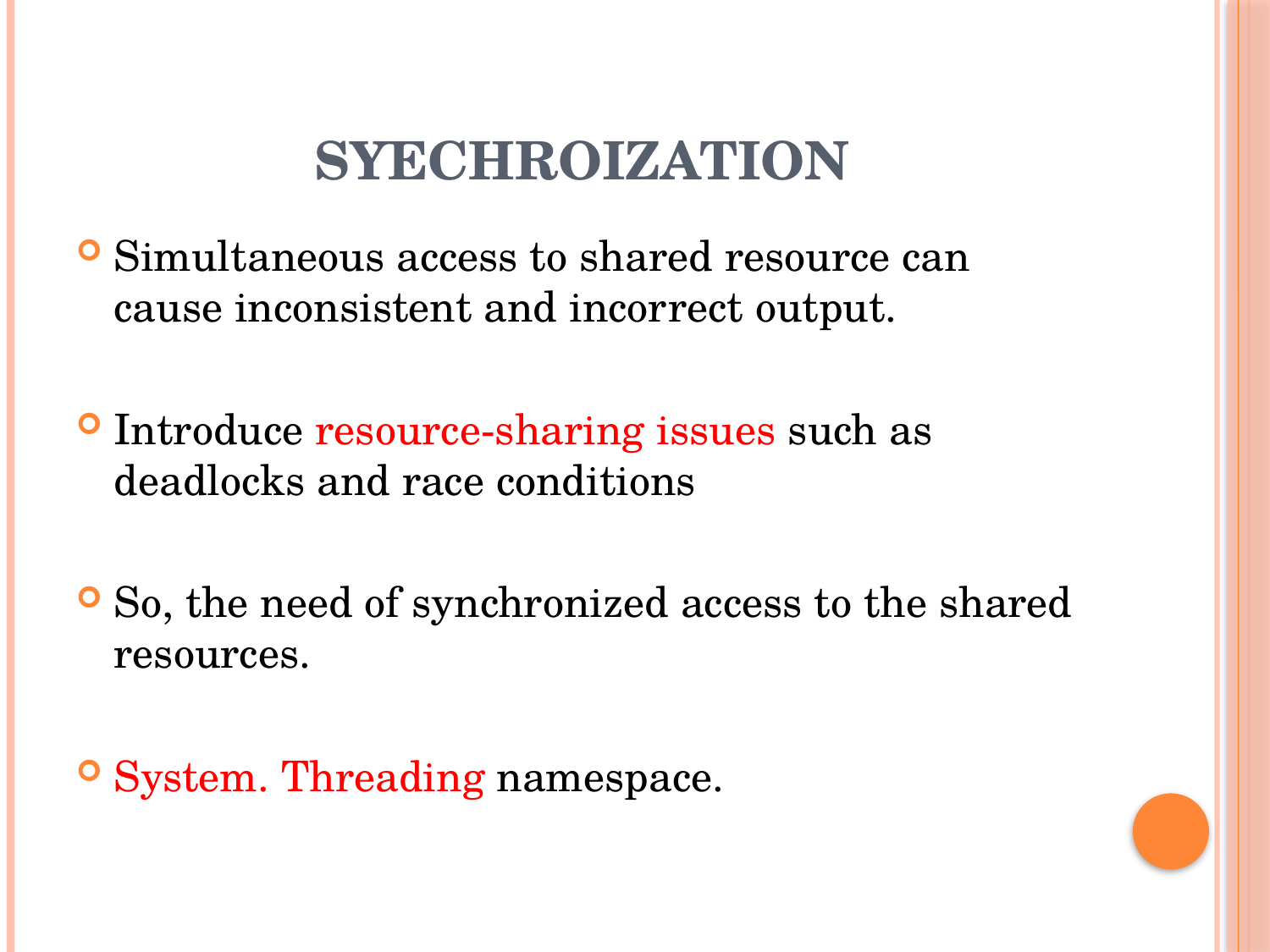

# SYECHROIZATION
Simultaneous access to shared resource can cause inconsistent and incorrect output.

Introduce resource-sharing issues such as deadlocks and race conditions

So, the need of synchronized access to the shared resources.

System. Threading namespace.